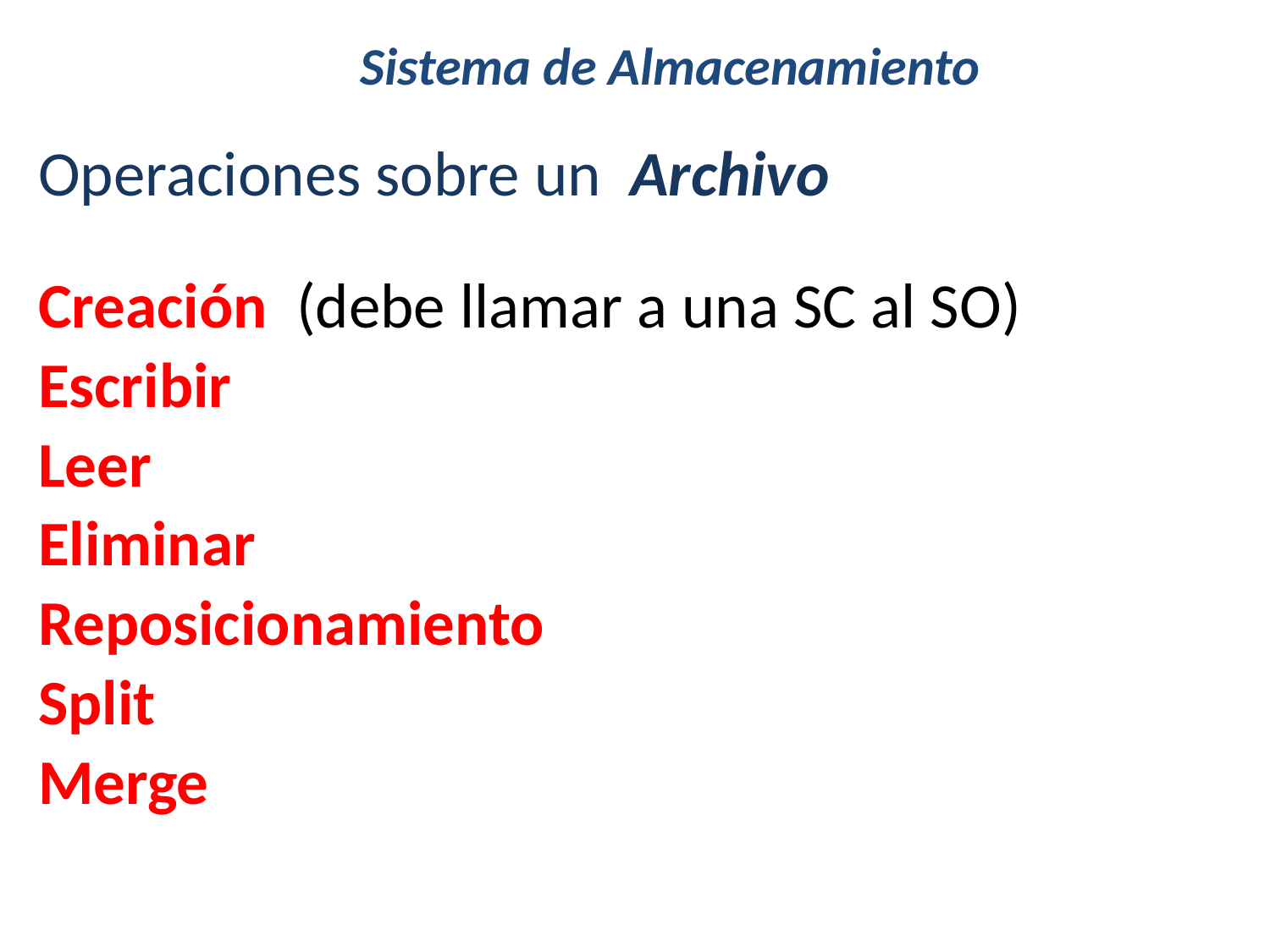

# Sistema de Almacenamiento

Operaciones sobre un  Archivo

Creación  (debe llamar a una SC al SO)
Escribir
Leer
Eliminar
Reposicionamiento
Split
Merge